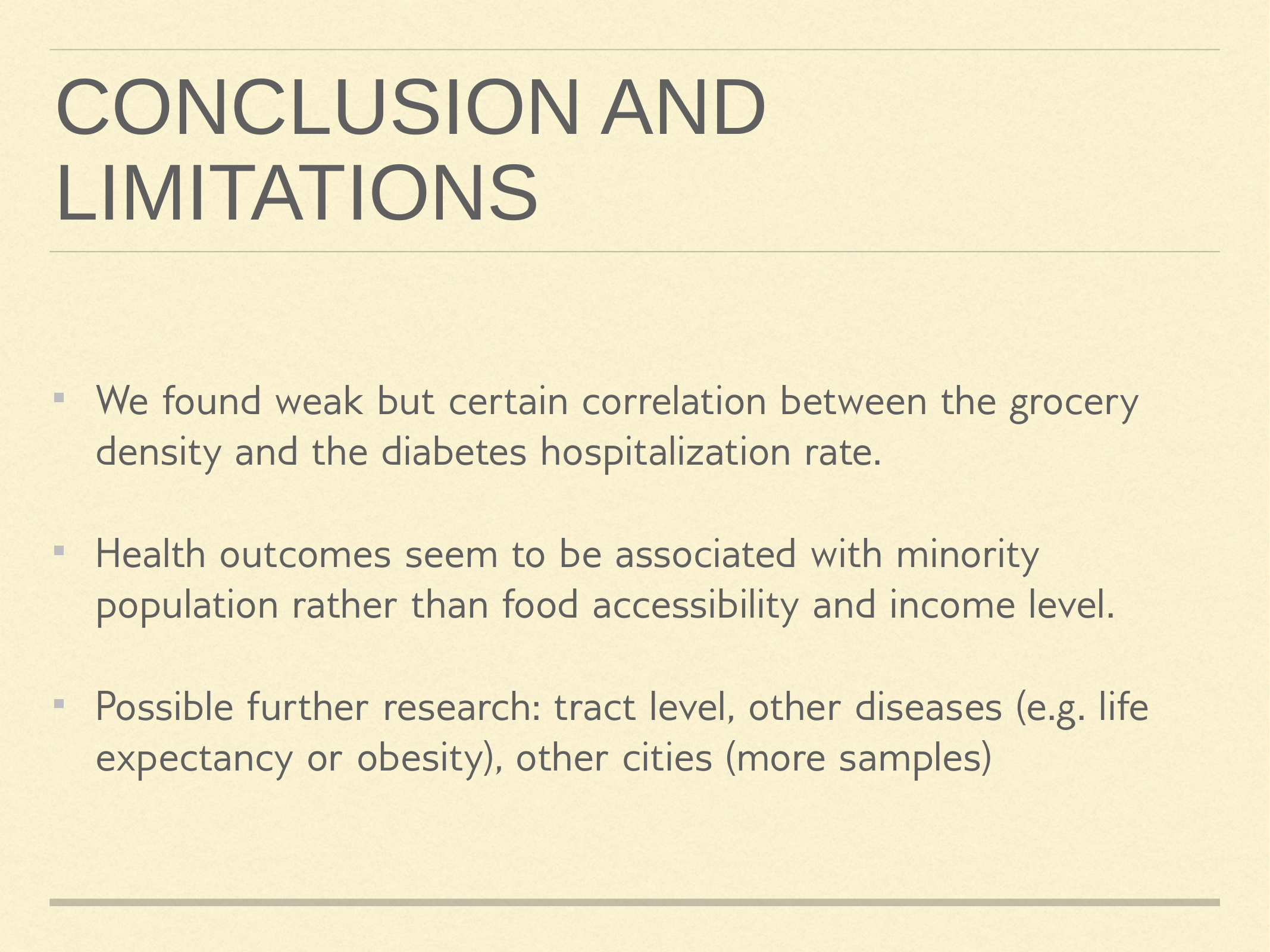

# Conclusion and limitations
We found weak but certain correlation between the grocery density and the diabetes hospitalization rate.
Health outcomes seem to be associated with minority population rather than food accessibility and income level.
Possible further research: tract level, other diseases (e.g. life expectancy or obesity), other cities (more samples)